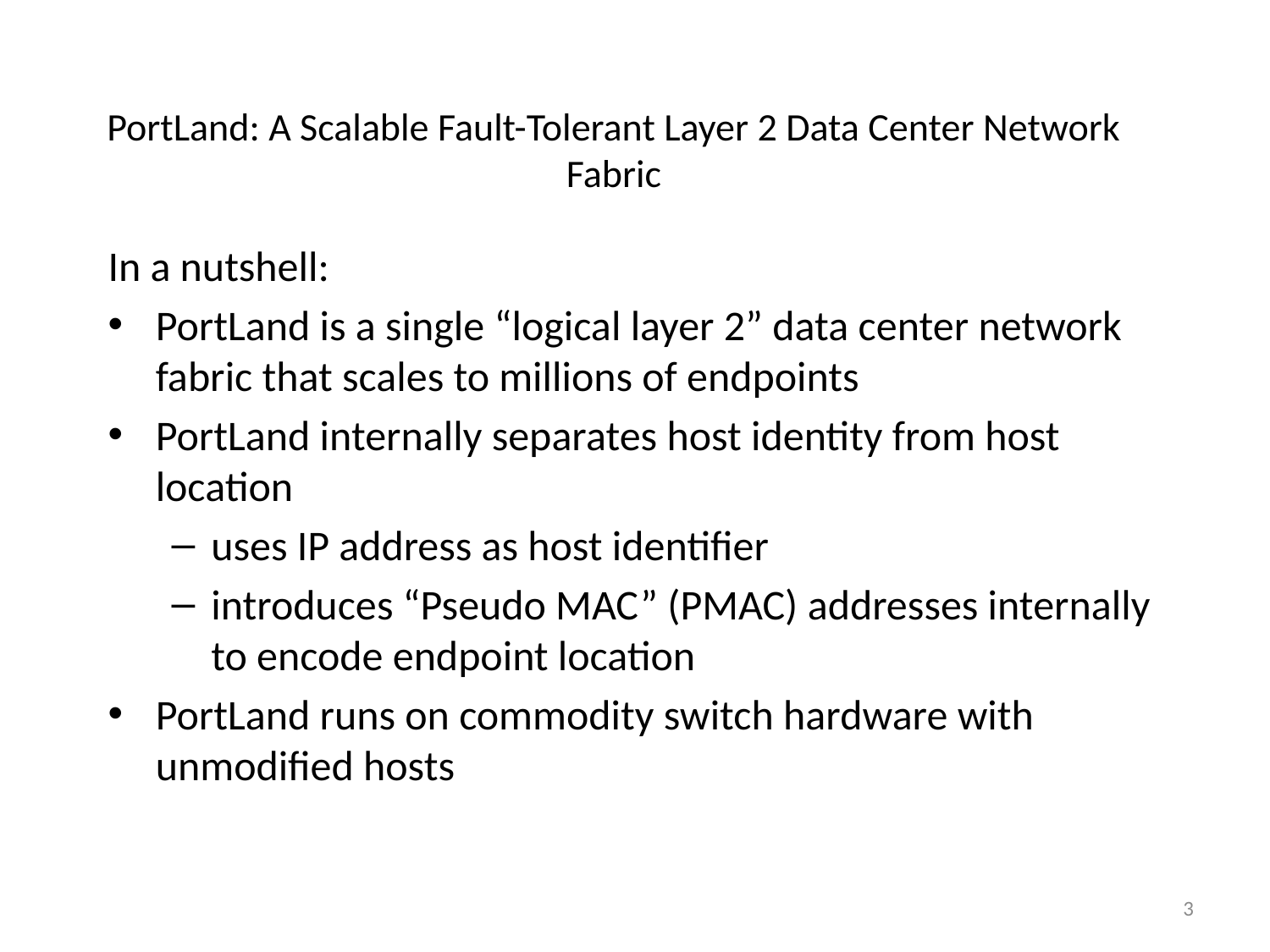

# PortLand: A Scalable Fault-Tolerant Layer 2 Data Center Network Fabric
In a nutshell:
PortLand is a single “logical layer 2” data center network fabric that scales to millions of endpoints
PortLand internally separates host identity from host location
uses IP address as host identifier
introduces “Pseudo MAC” (PMAC) addresses internally to encode endpoint location
PortLand runs on commodity switch hardware with unmodified hosts
3